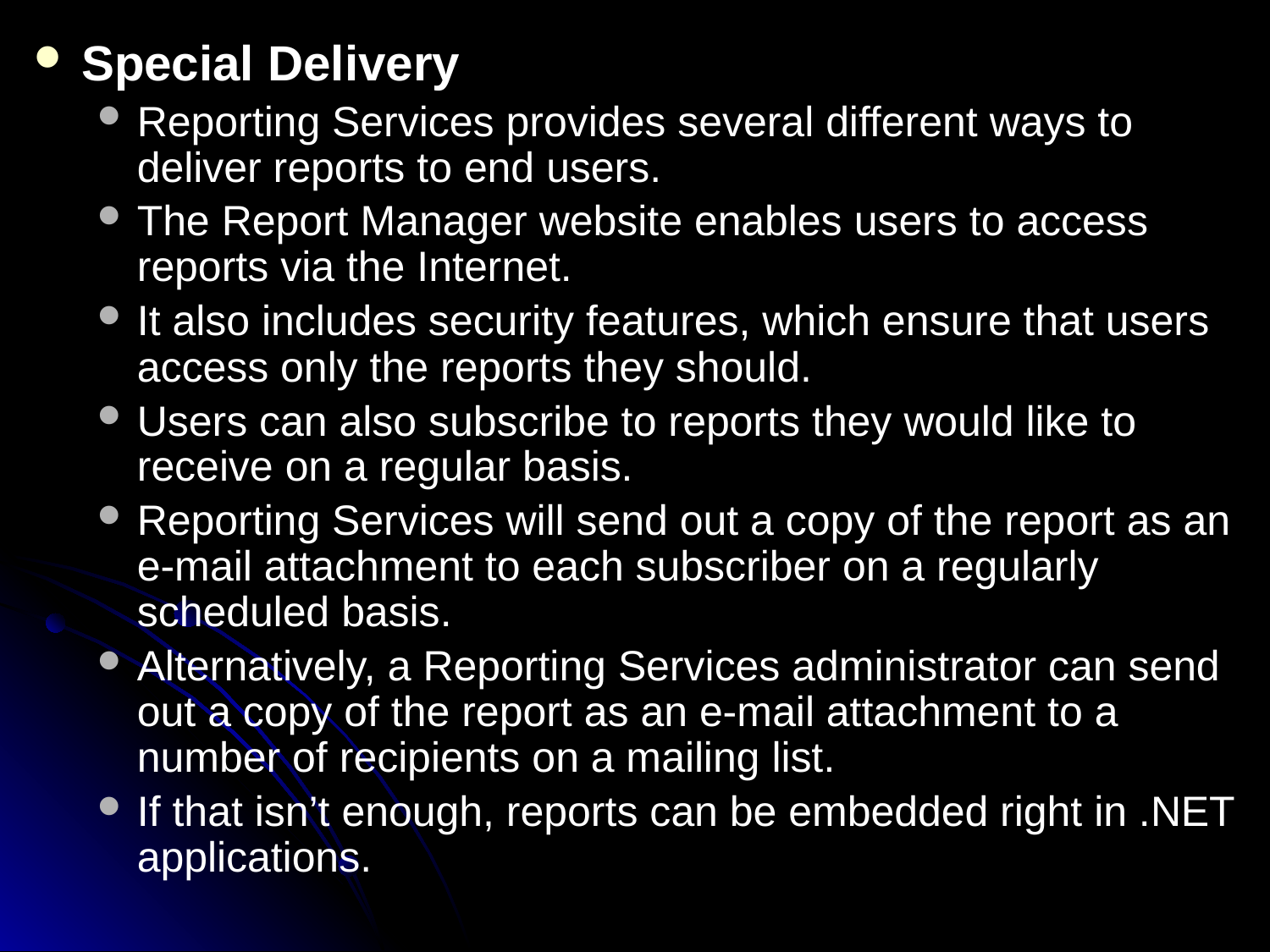

Special Delivery
Reporting Services provides several different ways to deliver reports to end users.
The Report Manager website enables users to access reports via the Internet.
It also includes security features, which ensure that users access only the reports they should.
Users can also subscribe to reports they would like to receive on a regular basis.
Reporting Services will send out a copy of the report as an e-mail attachment to each subscriber on a regularly scheduled basis.
Alternatively, a Reporting Services administrator can send out a copy of the report as an e-mail attachment to a number of recipients on a mailing list.
If that isn’t enough, reports can be embedded right in .NET applications.